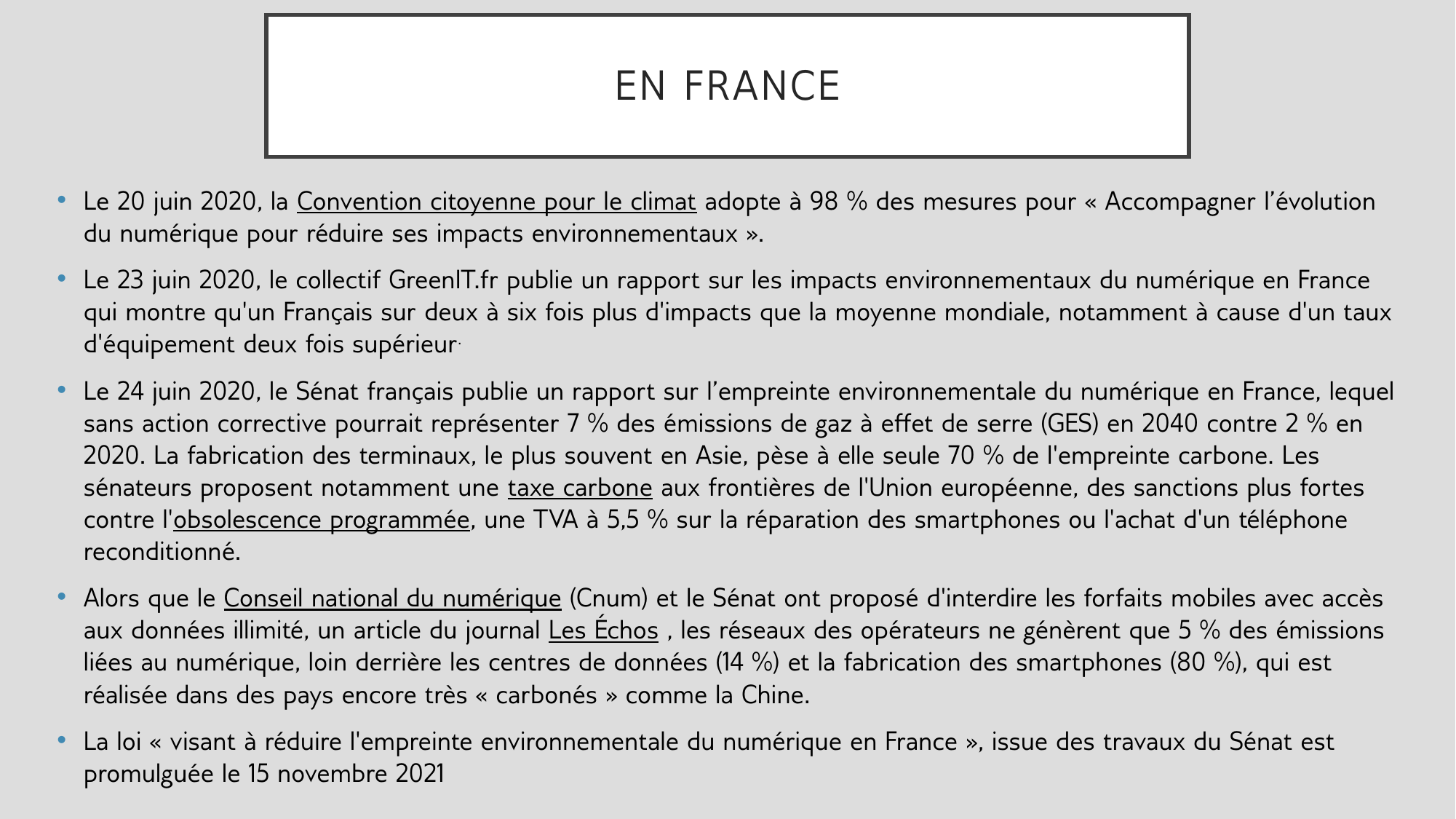

# En france
Le 20 juin 2020, la Convention citoyenne pour le climat adopte à 98 % des mesures pour « Accompagner l’évolution du numérique pour réduire ses impacts environnementaux ».
Le 23 juin 2020, le collectif GreenIT.fr publie un rapport sur les impacts environnementaux du numérique en France qui montre qu'un Français sur deux à six fois plus d'impacts que la moyenne mondiale, notamment à cause d'un taux d'équipement deux fois supérieur.
Le 24 juin 2020, le Sénat français publie un rapport sur l’empreinte environnementale du numérique en France, lequel sans action corrective pourrait représenter 7 % des émissions de gaz à effet de serre (GES) en 2040 contre 2 % en 2020. La fabrication des terminaux, le plus souvent en Asie, pèse à elle seule 70 % de l'empreinte carbone. Les sénateurs proposent notamment une taxe carbone aux frontières de l'Union européenne, des sanctions plus fortes contre l'obsolescence programmée, une TVA à 5,5 % sur la réparation des smartphones ou l'achat d'un téléphone reconditionné.
Alors que le Conseil national du numérique (Cnum) et le Sénat ont proposé d'interdire les forfaits mobiles avec accès aux données illimité, un article du journal Les Échos , les réseaux des opérateurs ne génèrent que 5 % des émissions liées au numérique, loin derrière les centres de données (14 %) et la fabrication des smartphones (80 %), qui est réalisée dans des pays encore très « carbonés » comme la Chine.
La loi « visant à réduire l'empreinte environnementale du numérique en France », issue des travaux du Sénat est promulguée le 15 novembre 2021